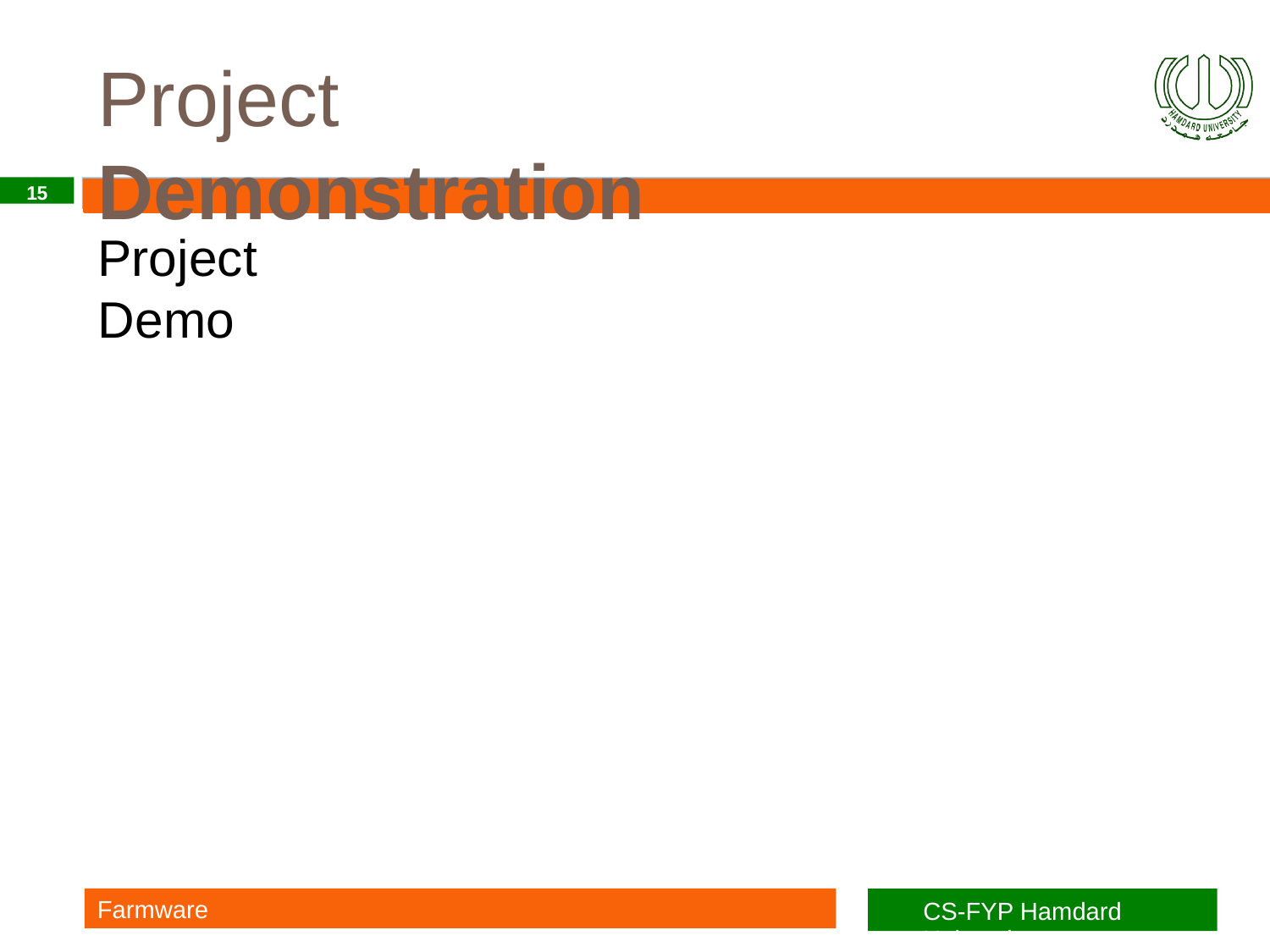

# Project Demonstration
15
Project Demo

Farmware App
CS-FYP Hamdard University